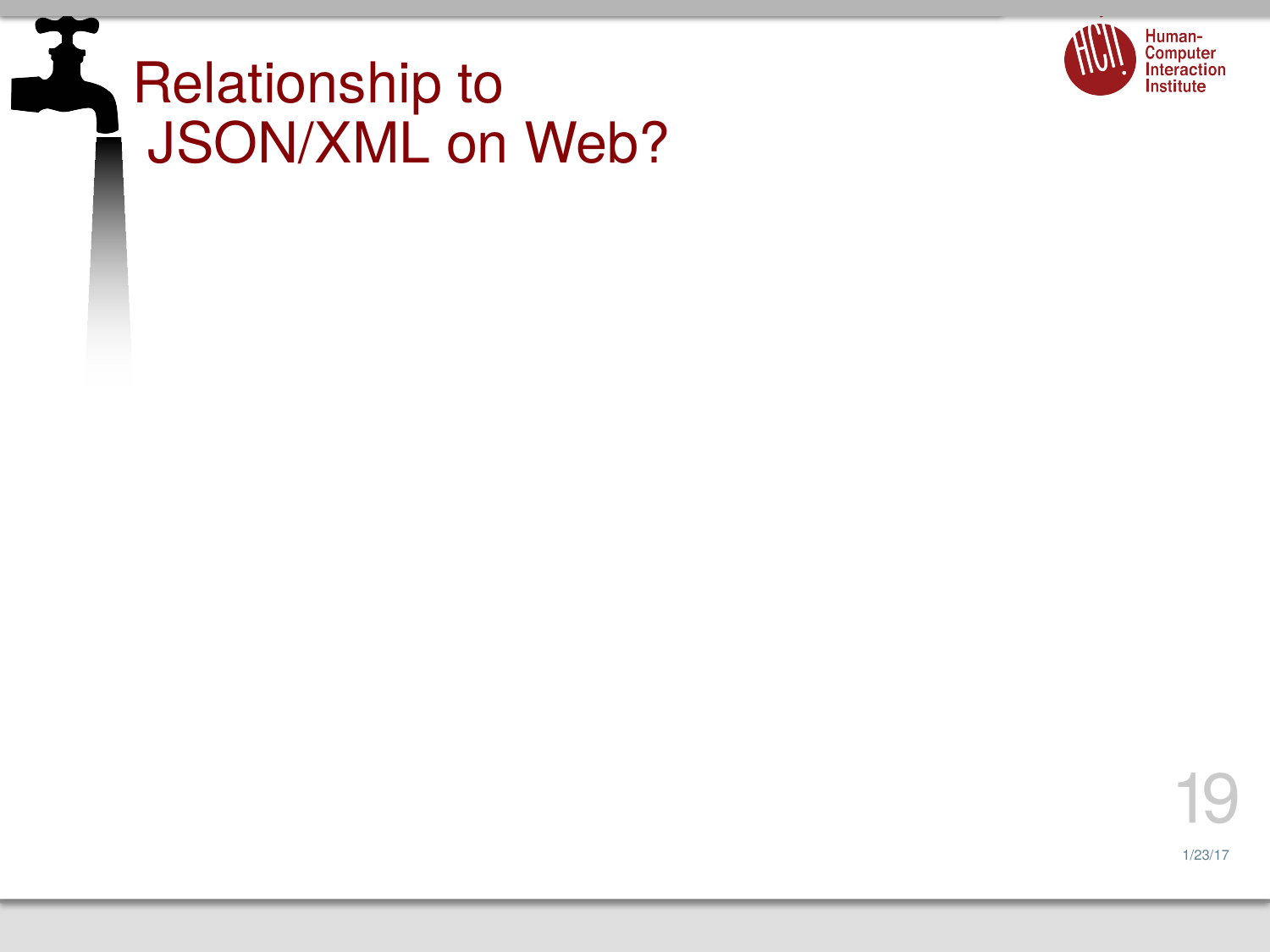

# Relationship to JSON/XML on Web?

19
1/23/17